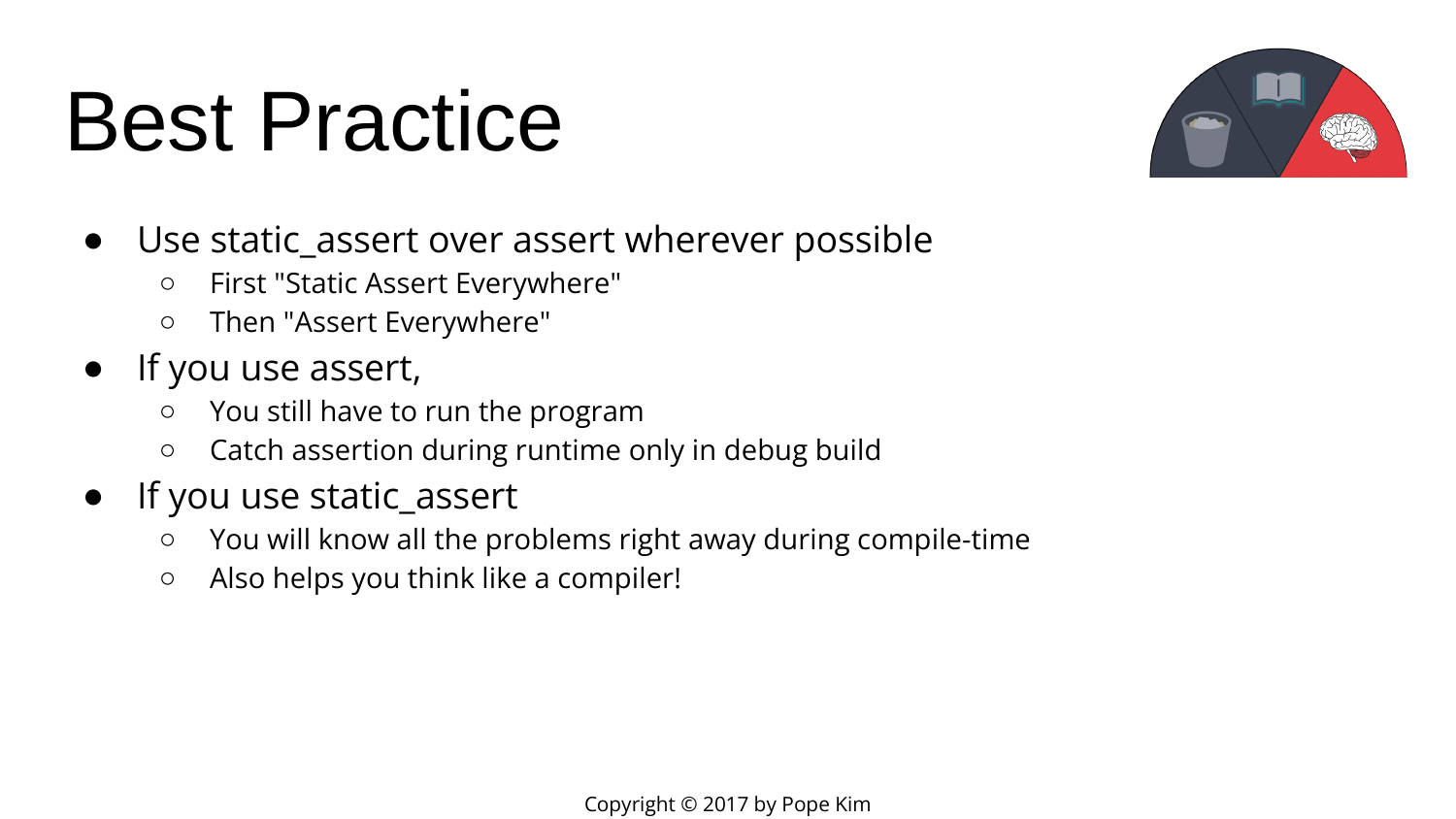

# Best Practice
Use static_assert over assert wherever possible
First "Static Assert Everywhere"
Then "Assert Everywhere"
If you use assert,
You still have to run the program
Catch assertion during runtime only in debug build
If you use static_assert
You will know all the problems right away during compile-time
Also helps you think like a compiler!